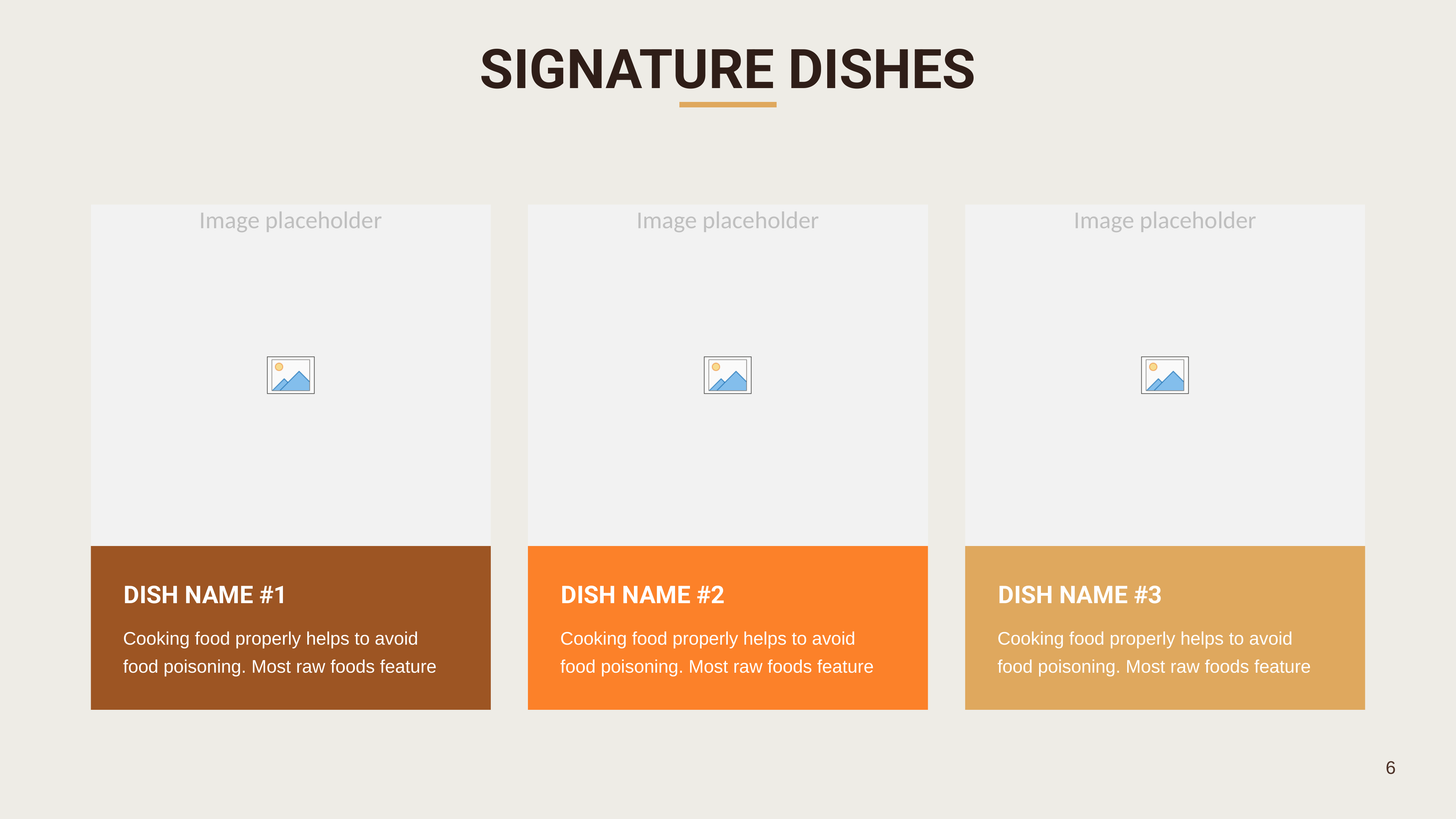

SIGNATURE DISHES

OUR FAVORITE

DISH NAME #1
DISH NAME #2
DISH NAME #3
Cooking food properly helps to avoid food poisoning. Most raw foods feature
Cooking food properly helps to avoid food poisoning. Most raw foods feature
Cooking food properly helps to avoid food poisoning. Most raw foods feature